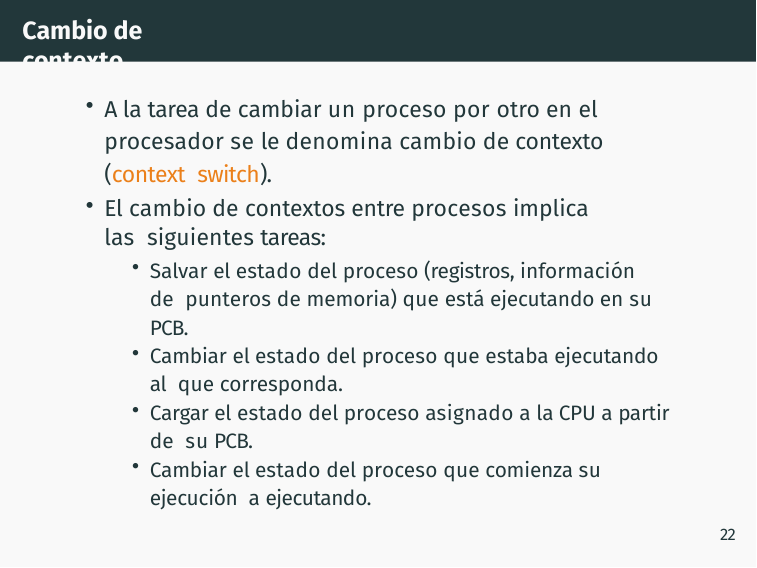

# Cambio de contexto
A la tarea de cambiar un proceso por otro en el  procesador se le denomina cambio de contexto (context  switch).
El cambio de contextos entre procesos implica las  siguientes tareas:
Salvar el estado del proceso (registros, información de  punteros de memoria) que está ejecutando en su PCB.
Cambiar el estado del proceso que estaba ejecutando al  que corresponda.
Cargar el estado del proceso asignado a la CPU a partir de  su PCB.
Cambiar el estado del proceso que comienza su ejecución  a ejecutando.
22